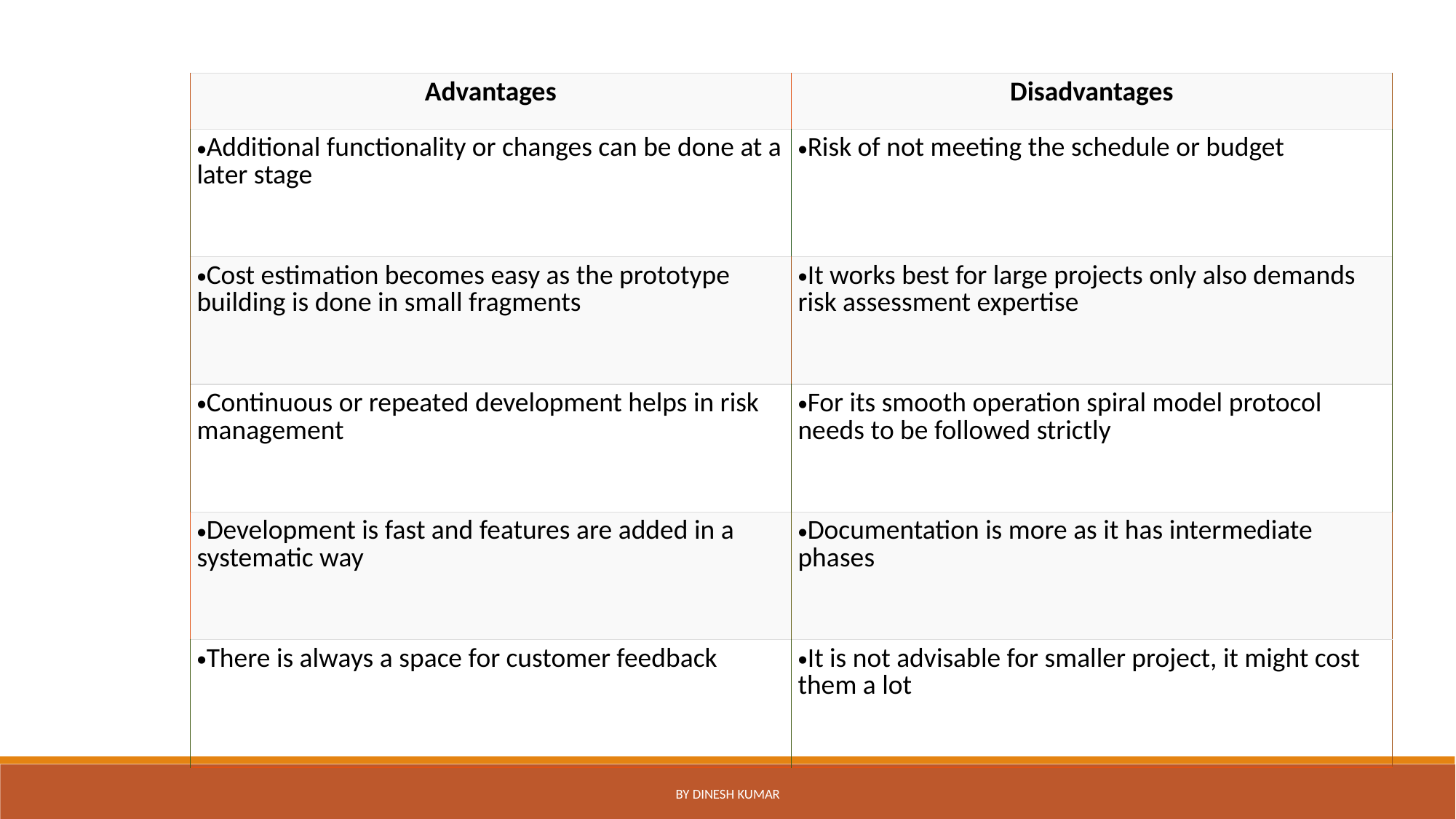

| Advantages | Disadvantages |
| --- | --- |
| Additional functionality or changes can be done at a later stage | Risk of not meeting the schedule or budget |
| Cost estimation becomes easy as the prototype building is done in small fragments | It works best for large projects only also demands risk assessment expertise |
| Continuous or repeated development helps in risk management | For its smooth operation spiral model protocol needs to be followed strictly |
| Development is fast and features are added in a systematic way | Documentation is more as it has intermediate phases |
| There is always a space for customer feedback | It is not advisable for smaller project, it might cost them a lot |
by Dinesh Kumar